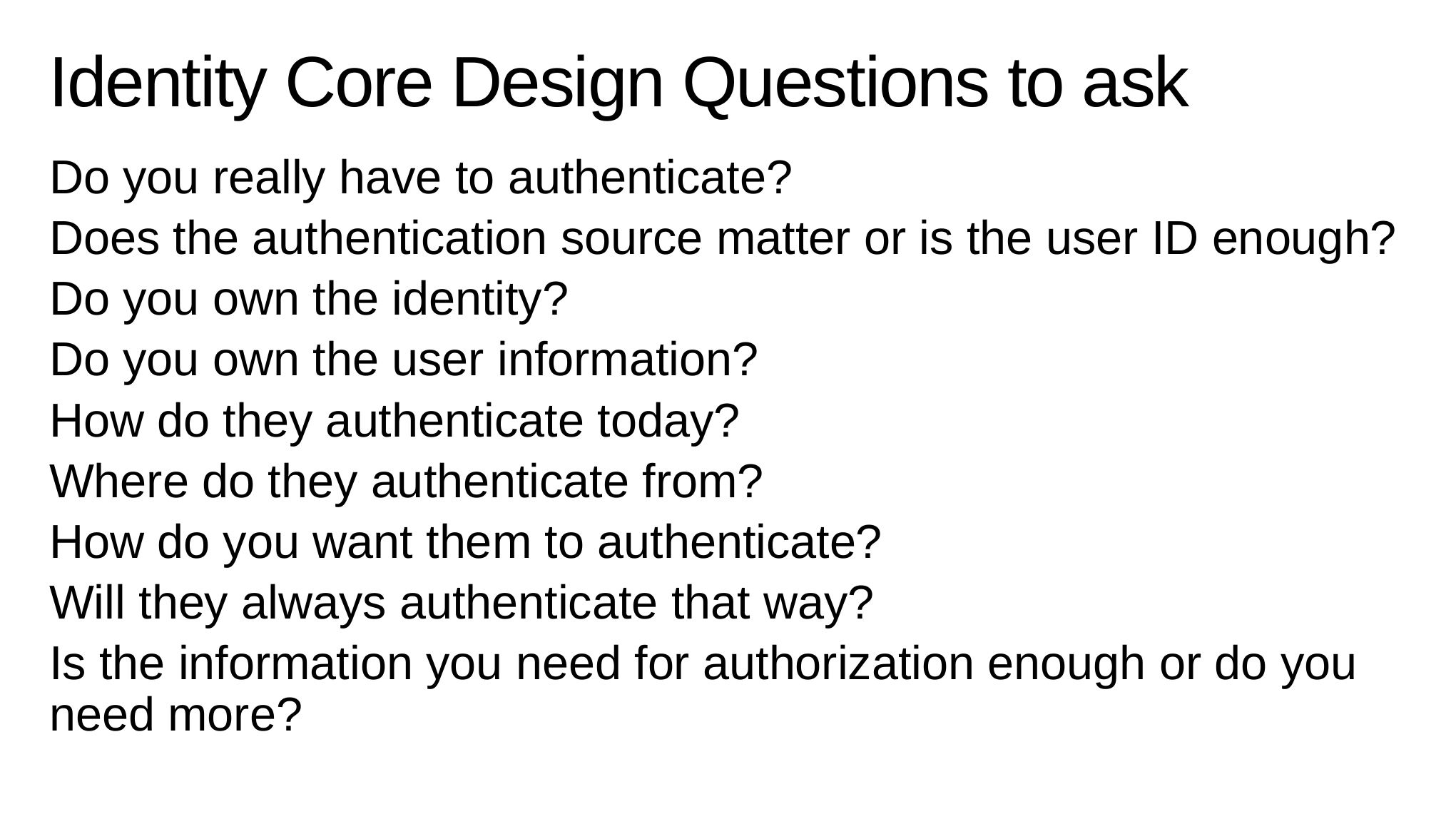

# Identity Core Design Questions to ask
Do you really have to authenticate?
Does the authentication source matter or is the user ID enough?
Do you own the identity?
Do you own the user information?
How do they authenticate today?
Where do they authenticate from?
How do you want them to authenticate?
Will they always authenticate that way?
Is the information you need for authorization enough or do you need more?